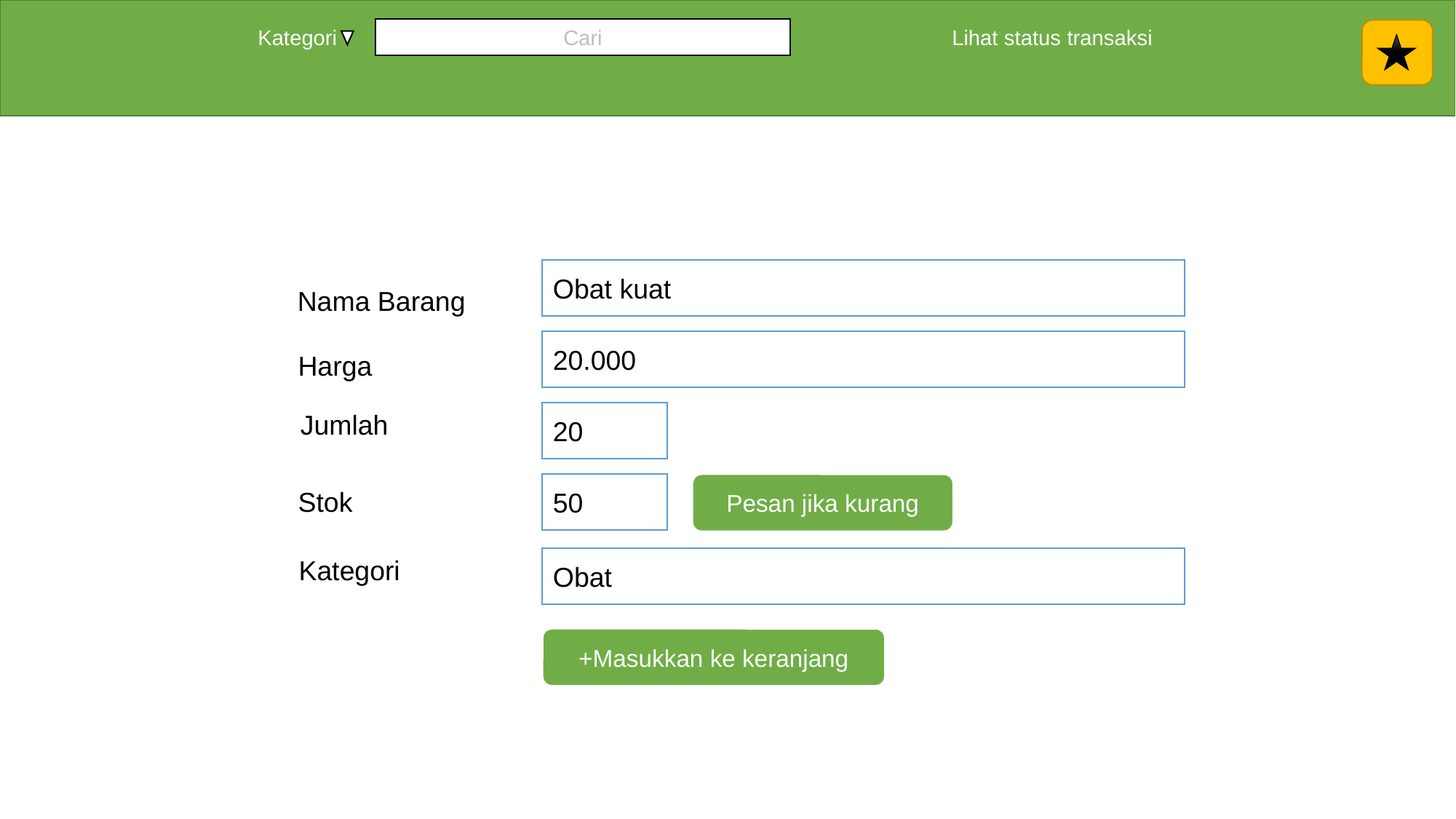

Kategori
Cari
Lihat status transaksi

Obat kuat
Nama Barang
20.000
Harga
Jumlah
20
50
Pesan jika kurang
Stok
Kategori
Obat
+Masukkan ke keranjang